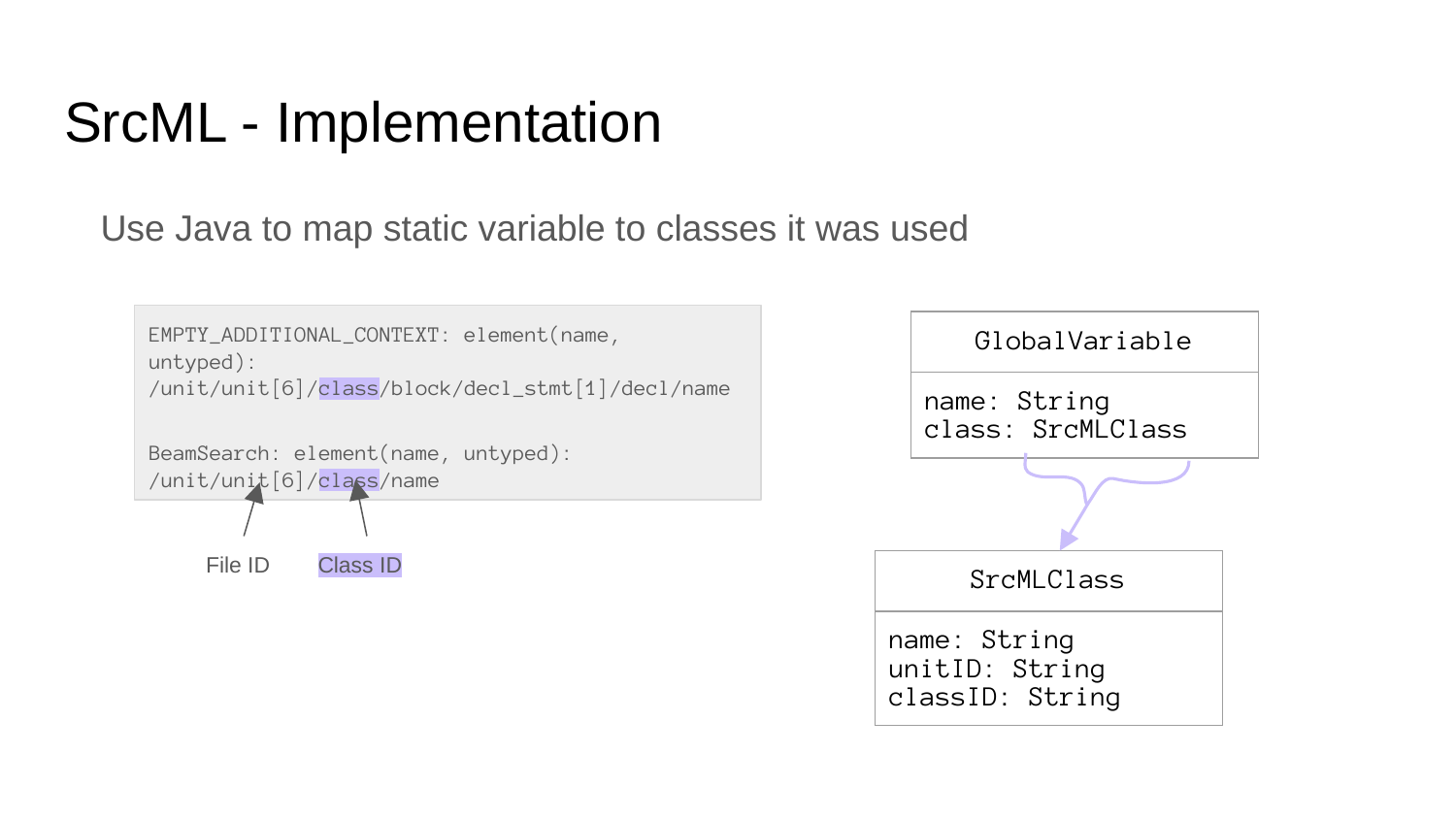

# SrcML - Implementation
Use Java to map static variable to classes it was used

EMPTY_ADDITIONAL_CONTEXT: element(name, untyped): /unit/unit[6]/class/block/decl_stmt[1]/decl/name
BeamSearch: element(name, untyped): /unit/unit[6]/class/name
File ID
Class ID
| GlobalVariable |
| --- |
| name: String class: SrcMLClass |

| SrcMLClass |
| --- |
| name: String unitID: String classID: String |